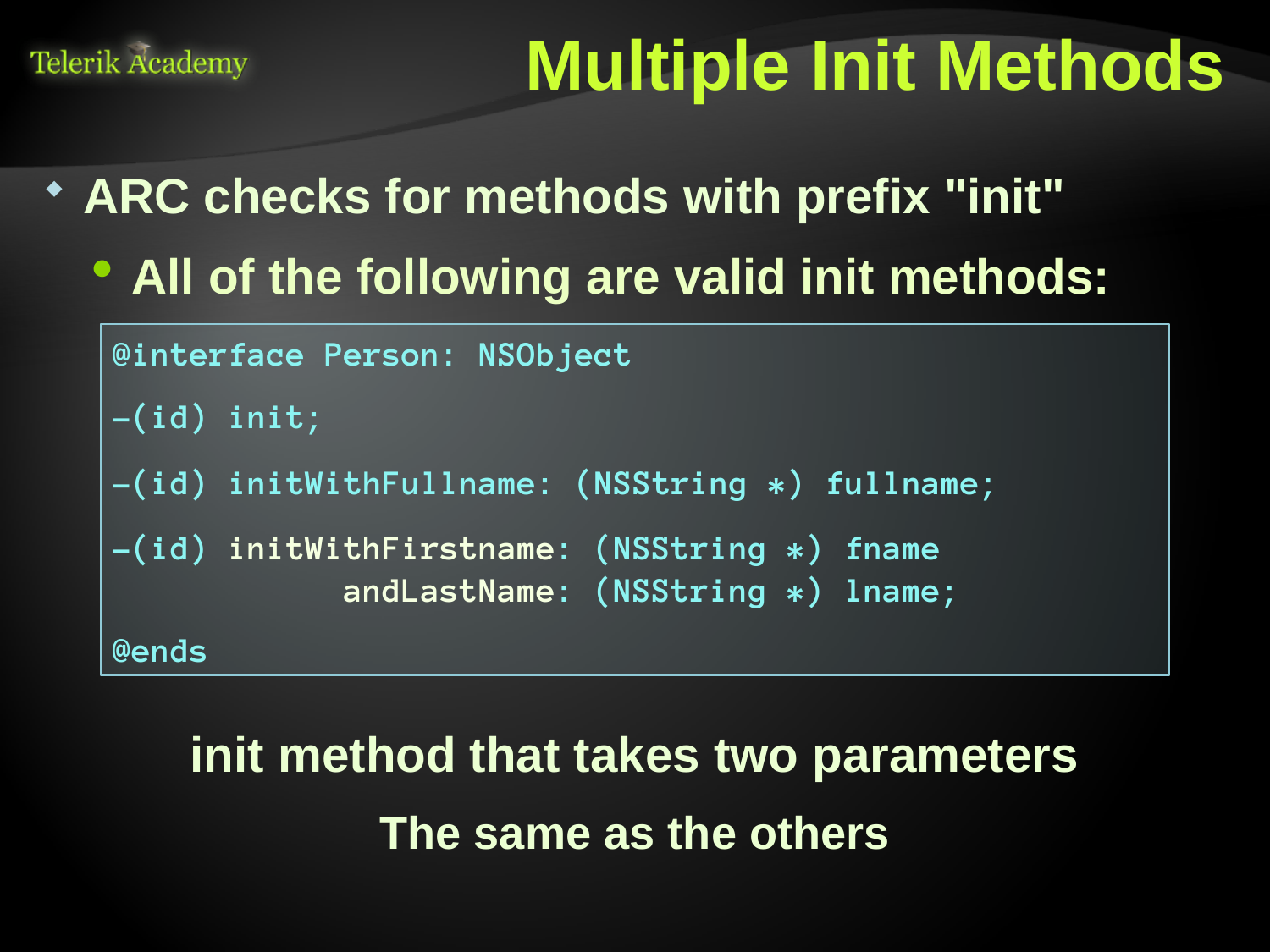

# Multiple Init Methods
ARC checks for methods with prefix "init"
All of the following are valid init methods:
@interface Person: NSObject

@ends
-(id) init;
-(id) initWithFullname: (NSString *) fullname;
-(id) initWithFirstname: (NSString *) fname
            andLastName: (NSString *) lname;
init method that takes two parameters
The same as the others